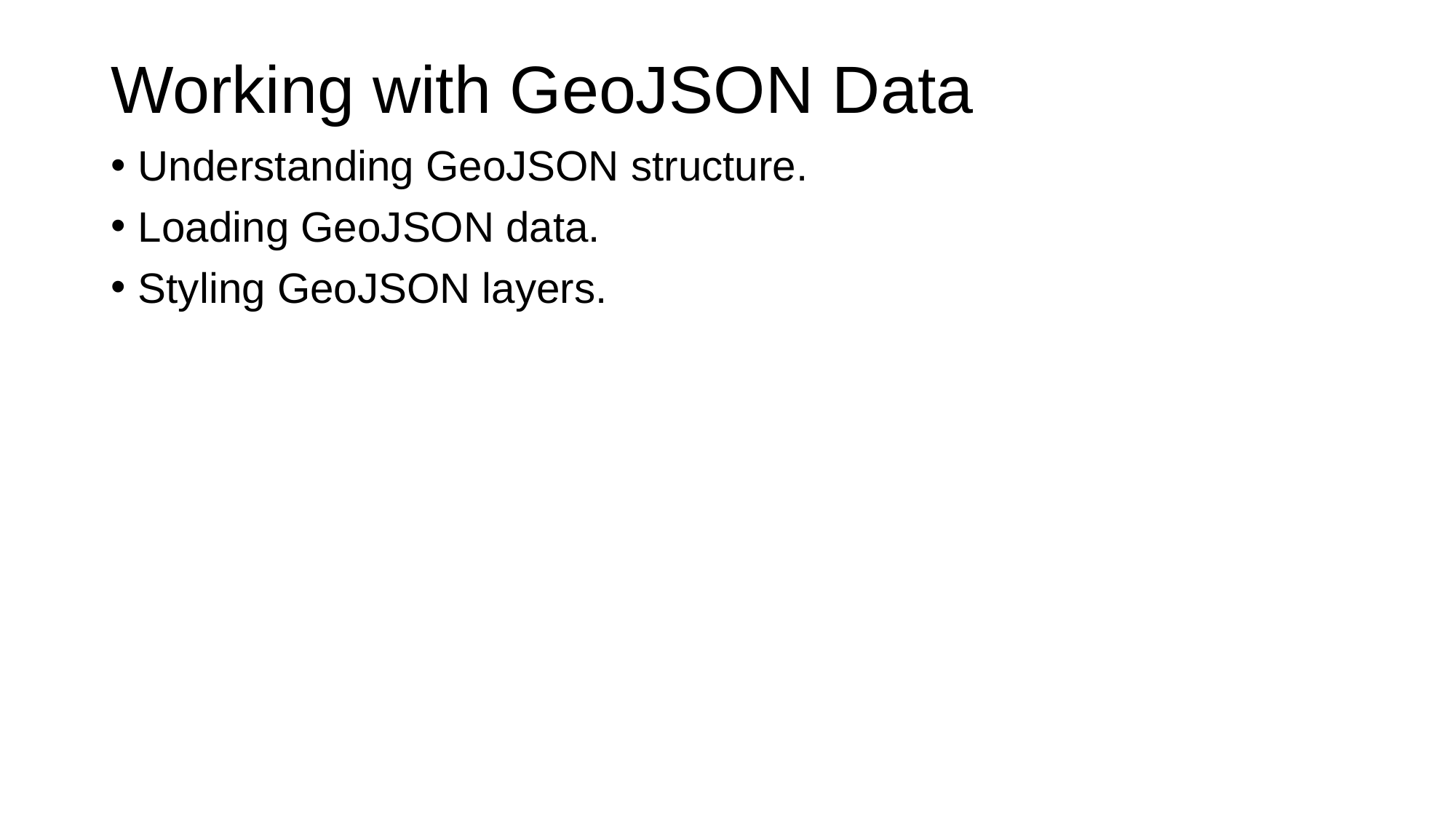

# Working with GeoJSON Data
Understanding GeoJSON structure.
Loading GeoJSON data.
Styling GeoJSON layers.